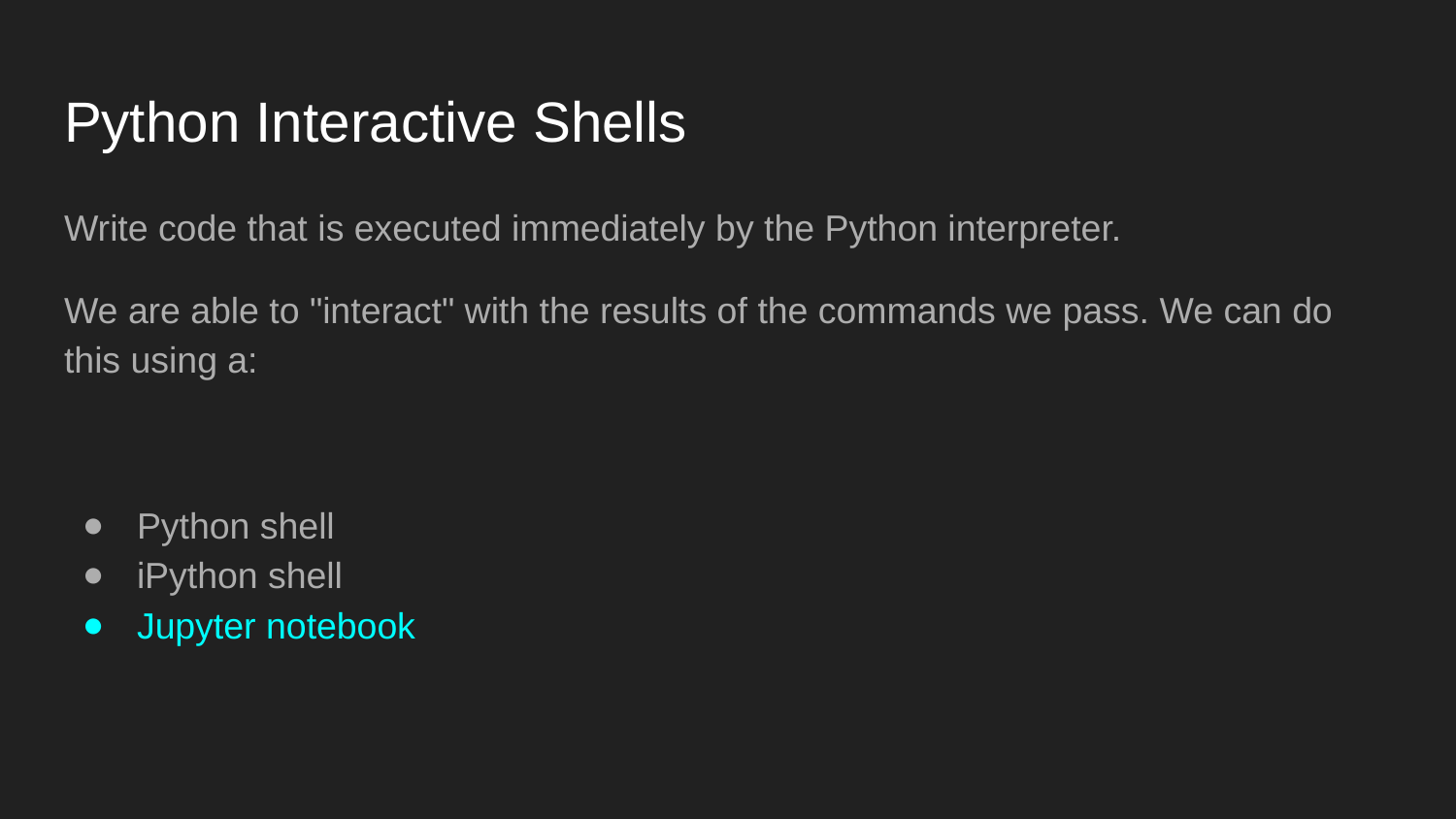

# Python Interactive Shells
Write code that is executed immediately by the Python interpreter.
We are able to "interact" with the results of the commands we pass. We can do this using a:

Python shell
iPython shell
Jupyter notebook